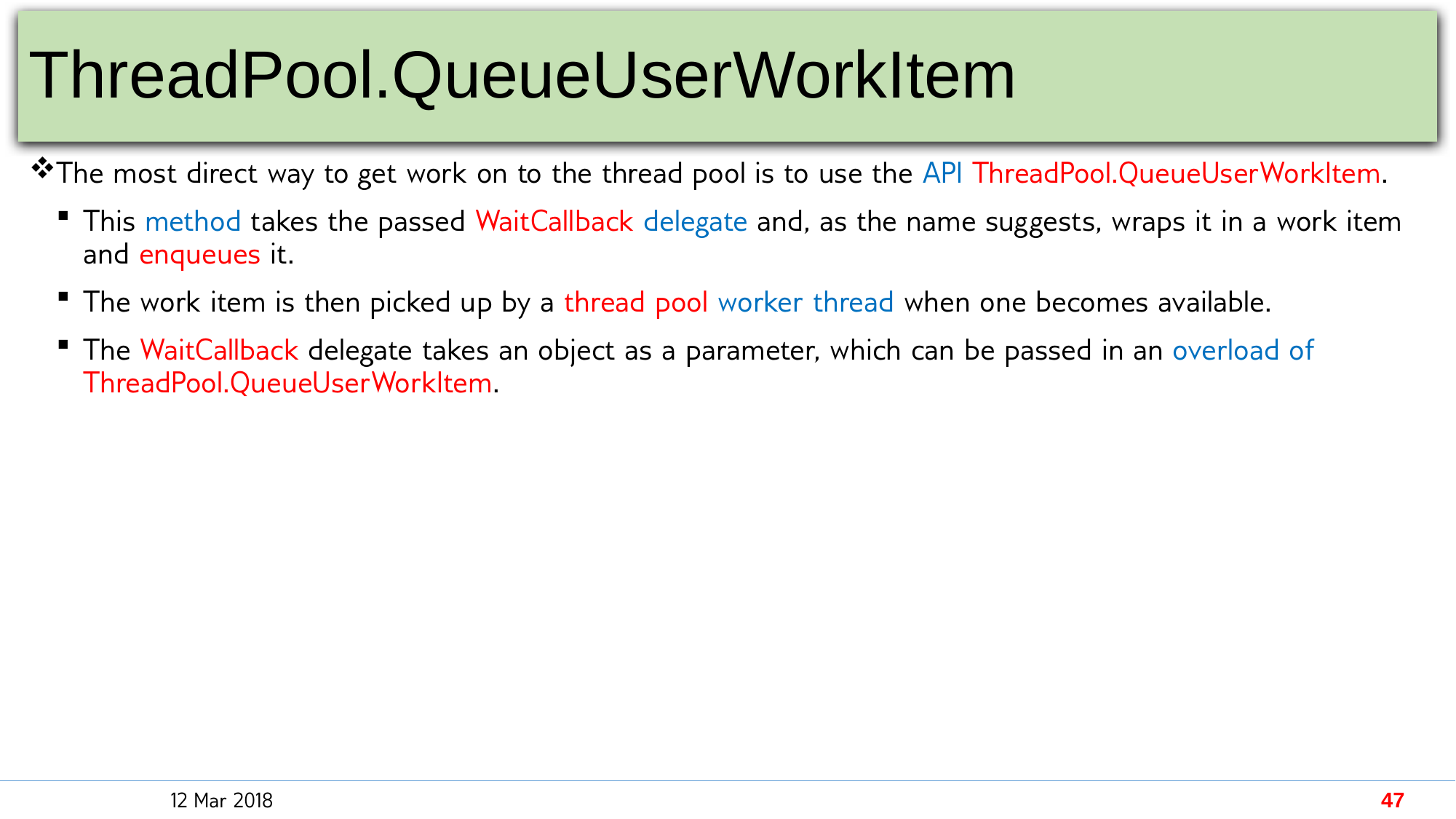

# ThreadPool.QueueUserWorkItem
The most direct way to get work on to the thread pool is to use the API ThreadPool.QueueUserWorkItem.
This method takes the passed WaitCallback delegate and, as the name suggests, wraps it in a work item and enqueues it.
The work item is then picked up by a thread pool worker thread when one becomes available.
The WaitCallback delegate takes an object as a parameter, which can be passed in an overload of ThreadPool.QueueUserWorkItem.
12 Mar 2018
47